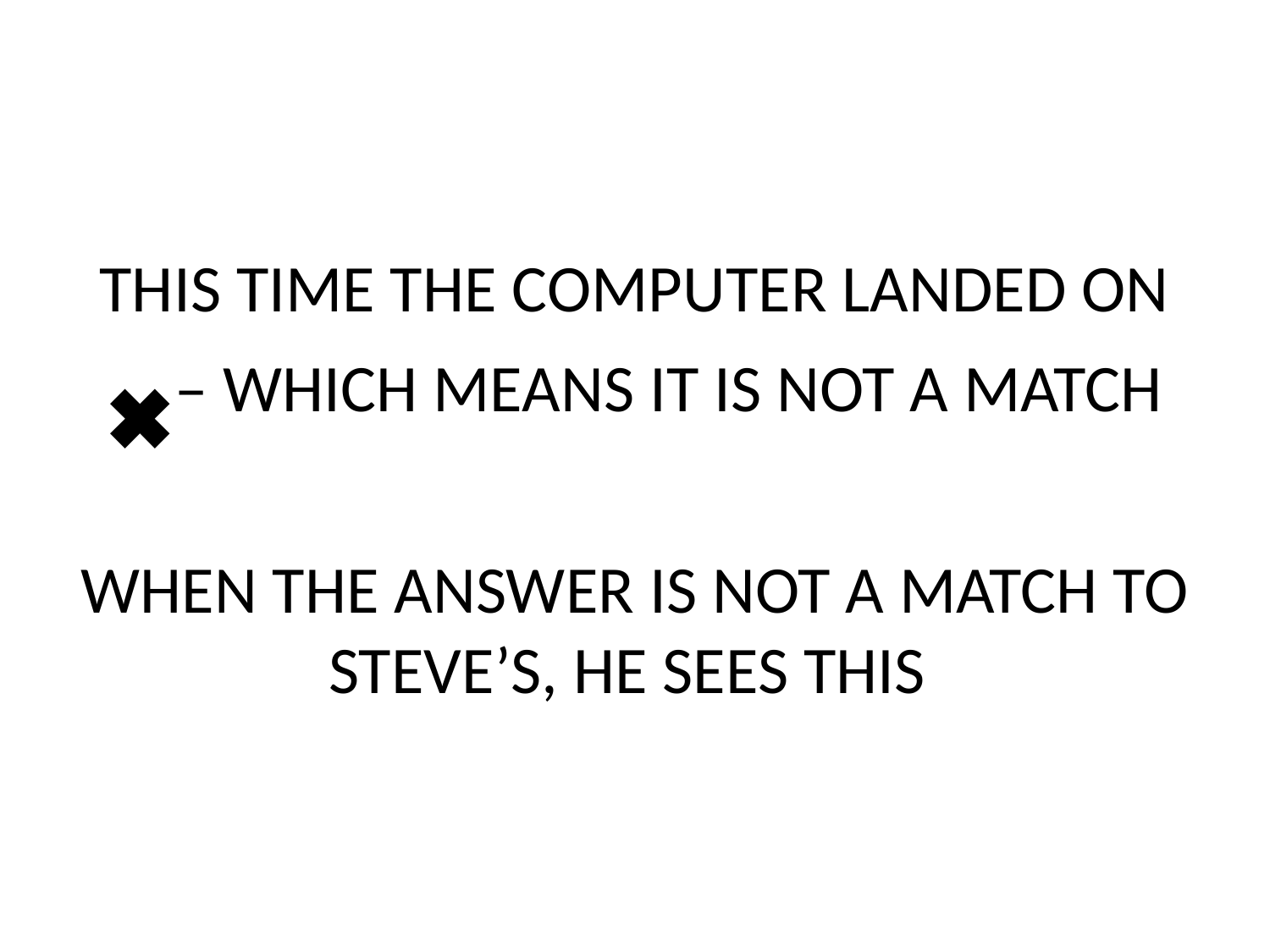

# THIS TIME THE COMPUTER LANDED ON ✖️– WHICH MEANS IT IS NOT A MATCH WHEN THE ANSWER IS NOT A MATCH TO STEVE’S, HE SEES THIS